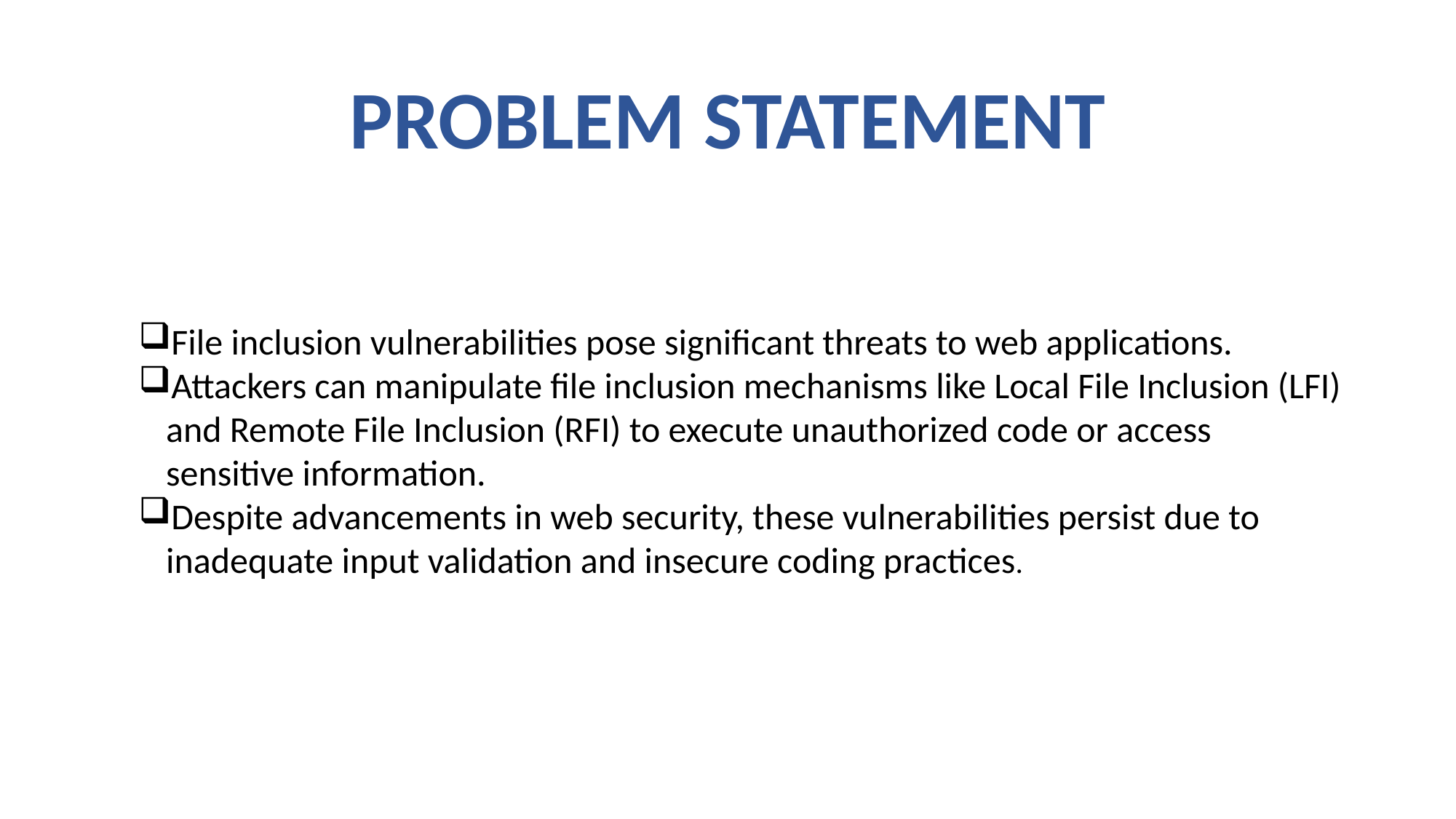

# PROBLEM STATEMENT

File inclusion vulnerabilities pose significant threats to web applications.
Attackers can manipulate file inclusion mechanisms like Local File Inclusion (LFI) and Remote File Inclusion (RFI) to execute unauthorized code or access sensitive information.
Despite advancements in web security, these vulnerabilities persist due to inadequate input validation and insecure coding practices.